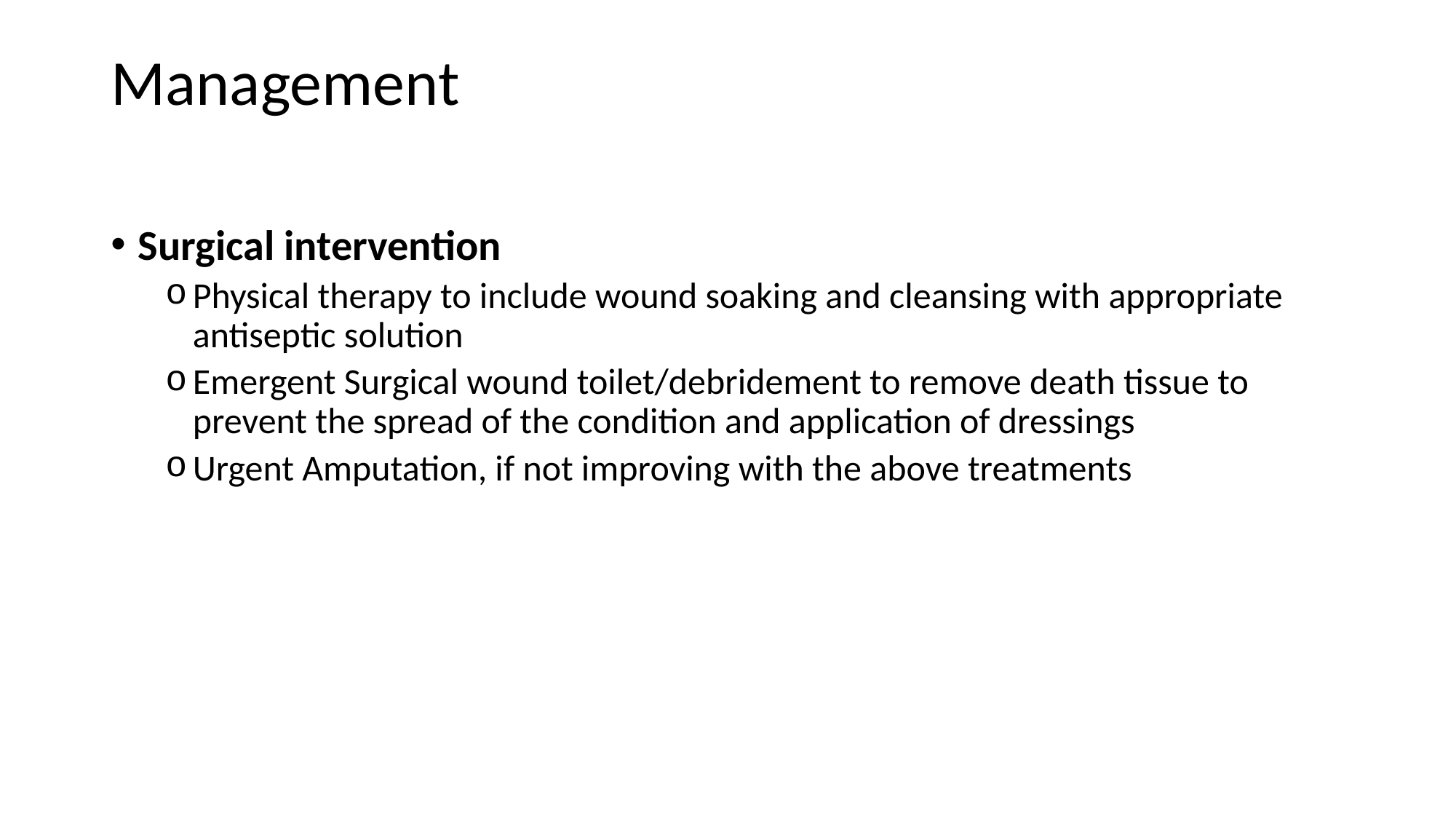

# Management
Surgical intervention
Physical therapy to include wound soaking and cleansing with appropriate antiseptic solution
Emergent Surgical wound toilet/debridement to remove death tissue to prevent the spread of the condition and application of dressings
Urgent Amputation, if not improving with the above treatments